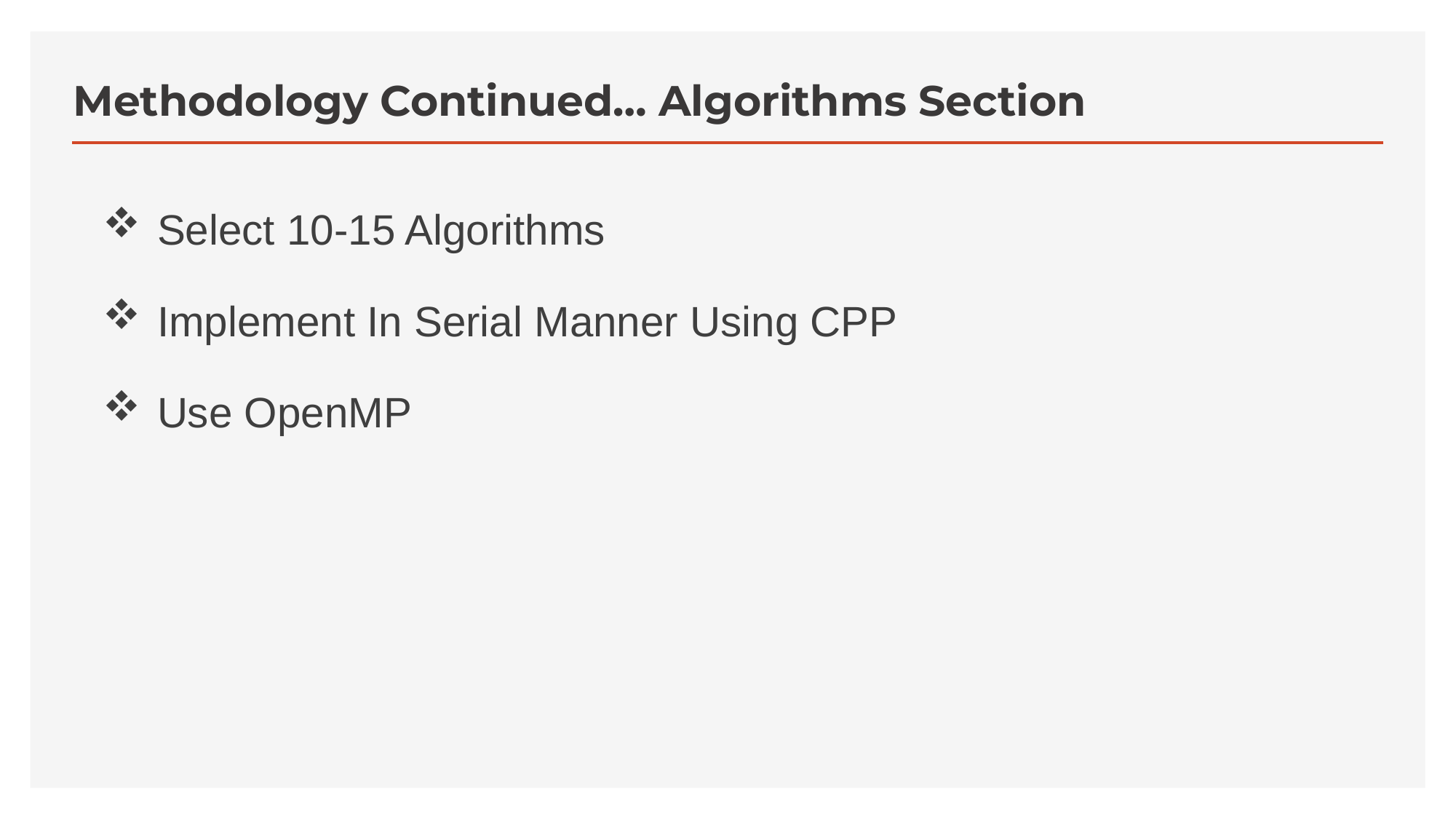

# Methodology Continued… Algorithms Section
Select 10-15 Algorithms
Implement In Serial Manner Using CPP
Use OpenMP